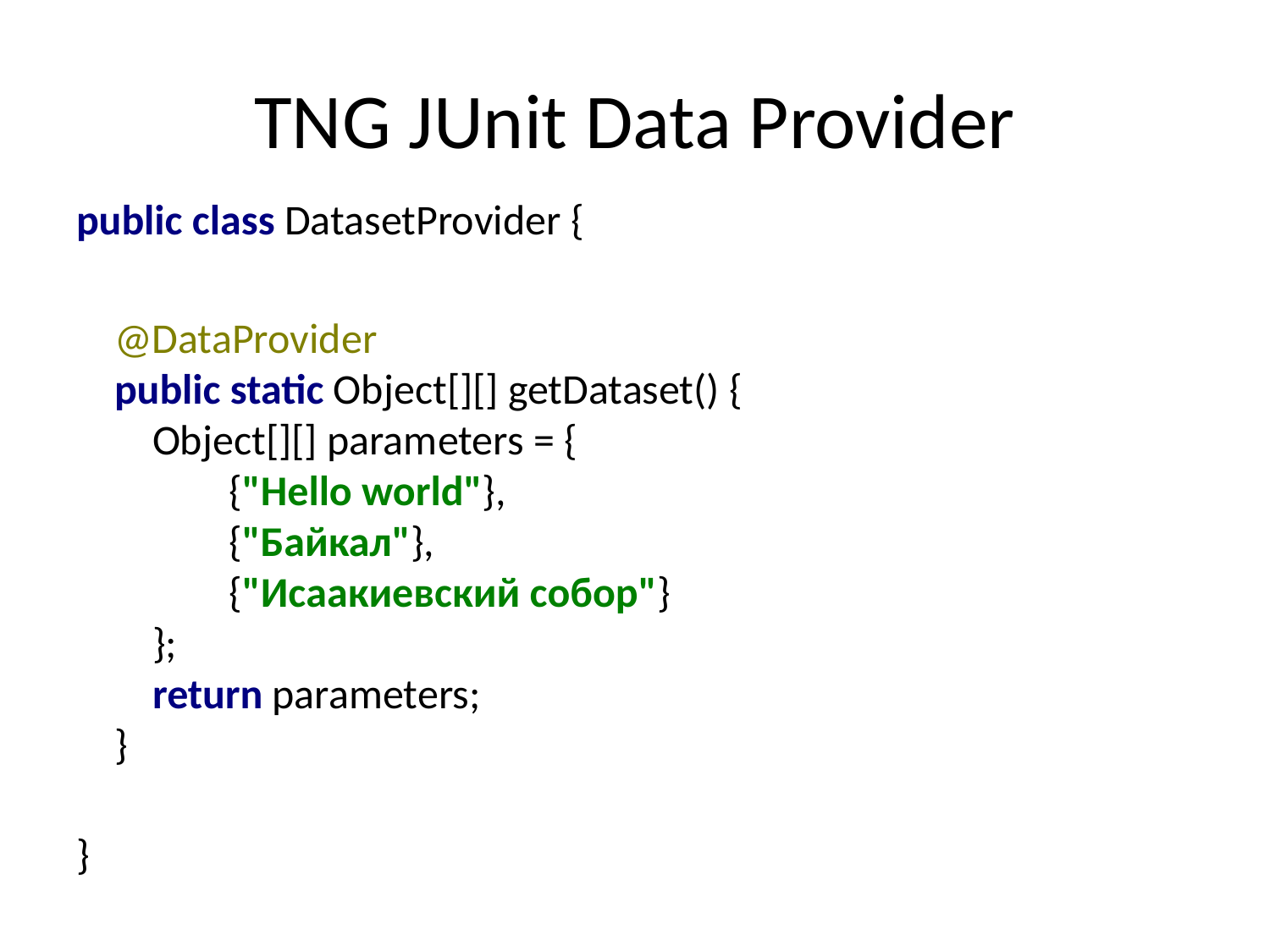

# TNG JUnit Data Provider
public class DatasetProvider {

    @DataProvider
    public static Object[][] getDataset() {
        Object[][] parameters = {
                {"Hello world"},
                {"Байкал"},
                {"Исаакиевский собор"}
        };
        return parameters;
    }
}
42